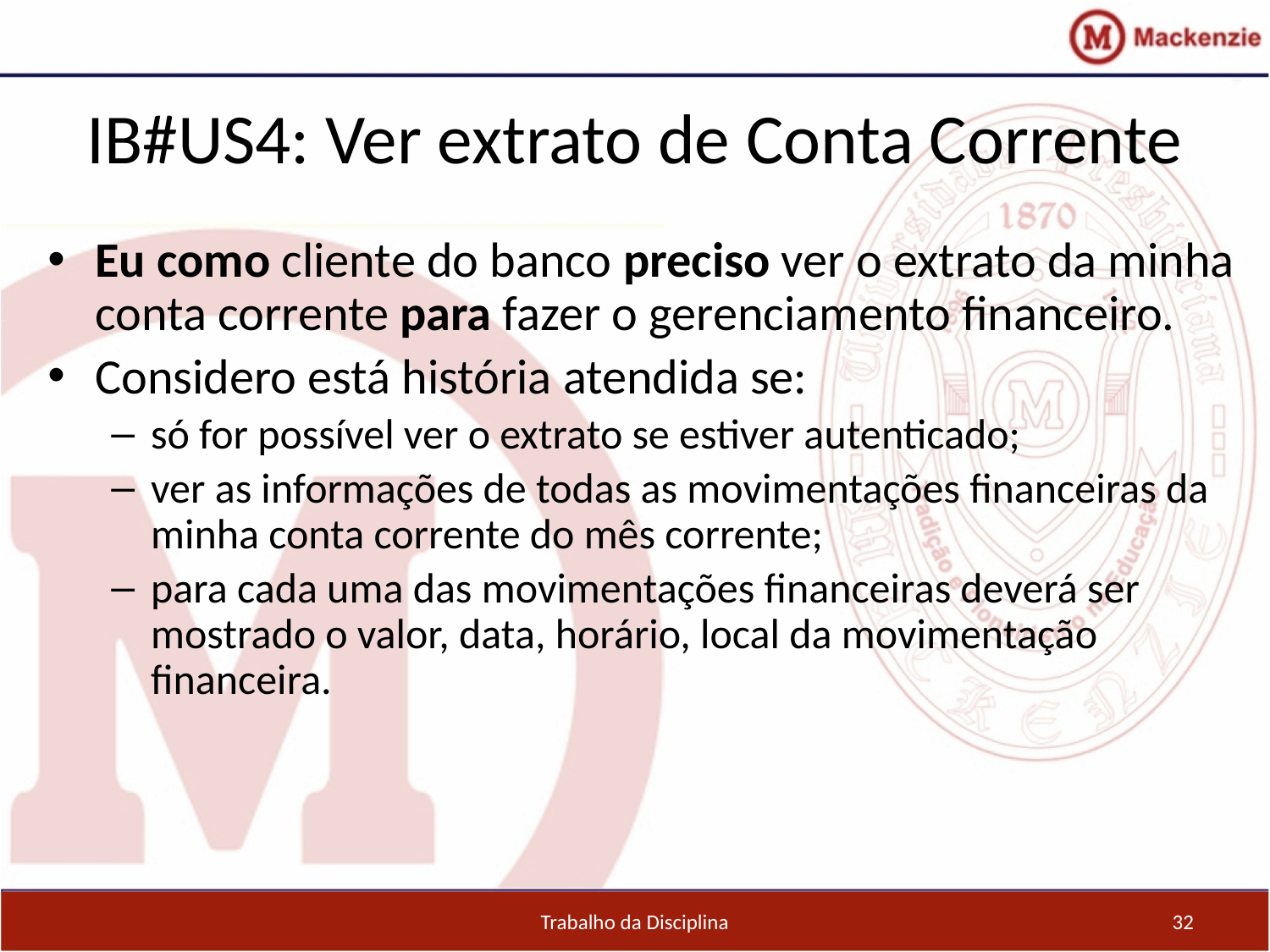

IB#US4: Ver extrato de Conta Corrente
Eu como cliente do banco preciso ver o extrato da minha conta corrente para fazer o gerenciamento financeiro.
Considero está história atendida se:
só for possível ver o extrato se estiver autenticado;
ver as informações de todas as movimentações financeiras da minha conta corrente do mês corrente;
para cada uma das movimentações financeiras deverá ser mostrado o valor, data, horário, local da movimentação financeira.
Trabalho da Disciplina
32